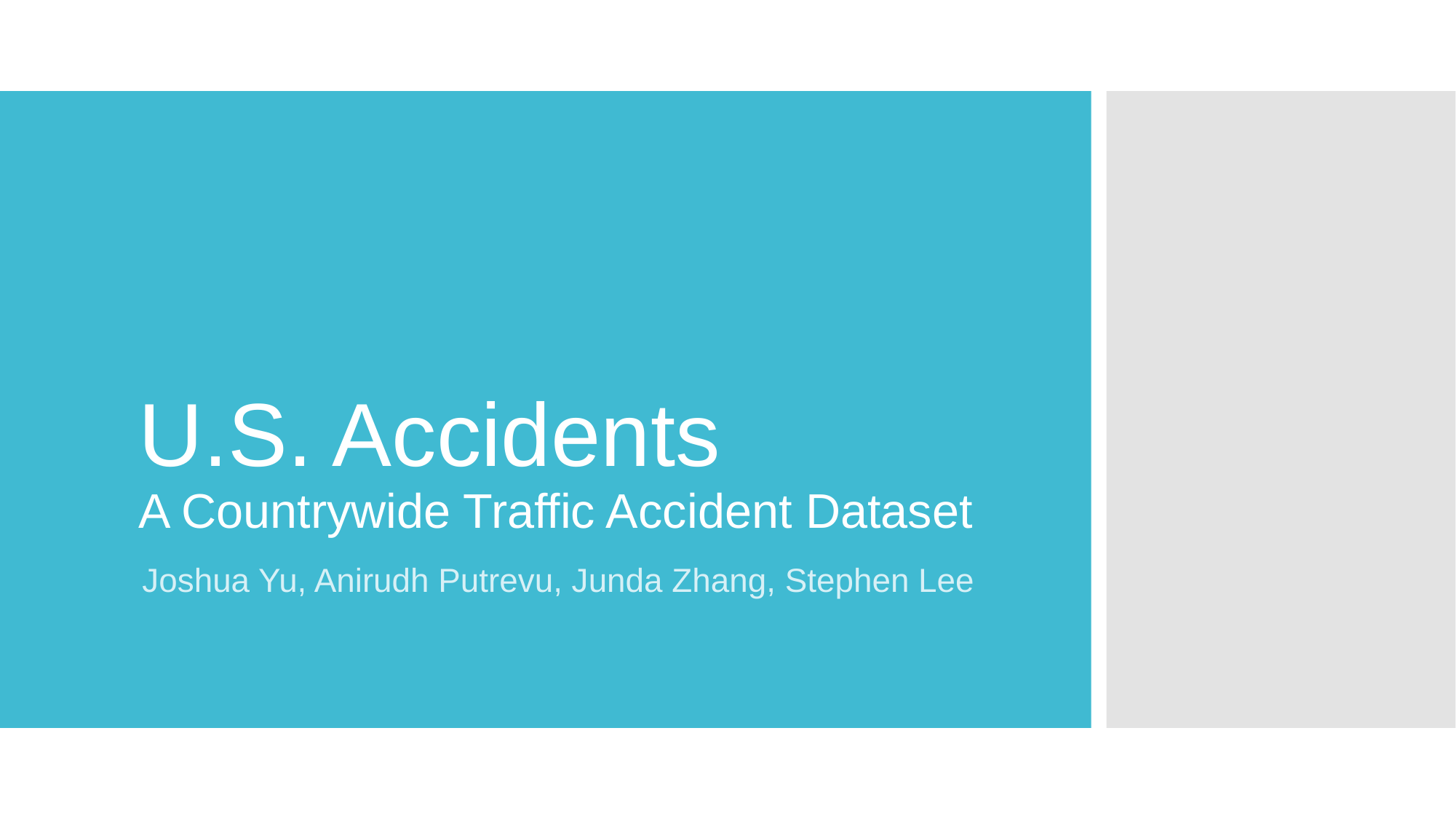

# U.S. Accidents A Countrywide Traffic Accident Dataset
Joshua Yu, Anirudh Putrevu, Junda Zhang, Stephen Lee